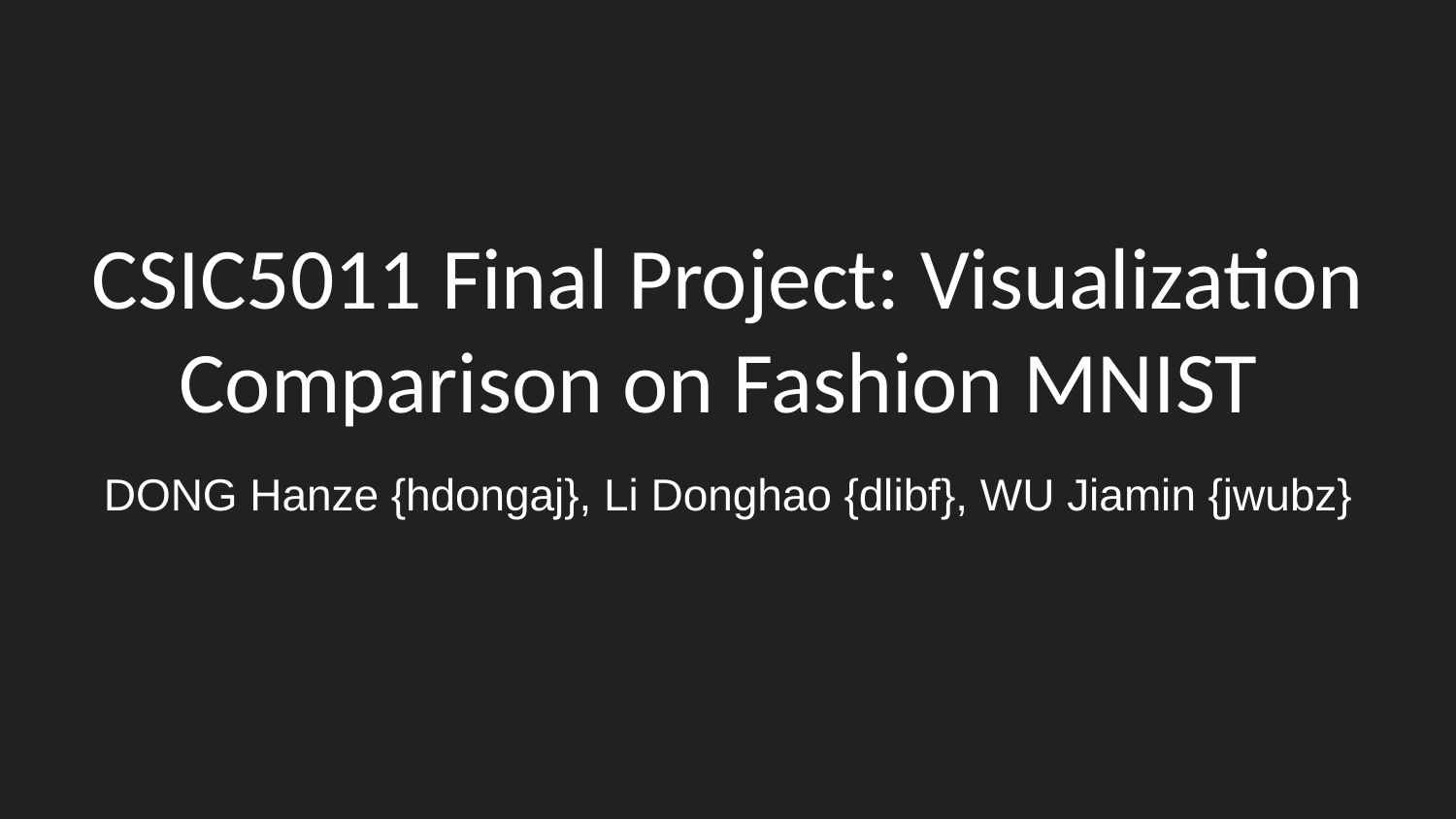

# CSIC5011 Final Project: Visualization Comparison on Fashion MNIST
DONG Hanze {hdongaj}, Li Donghao {dlibf}, WU Jiamin {jwubz}